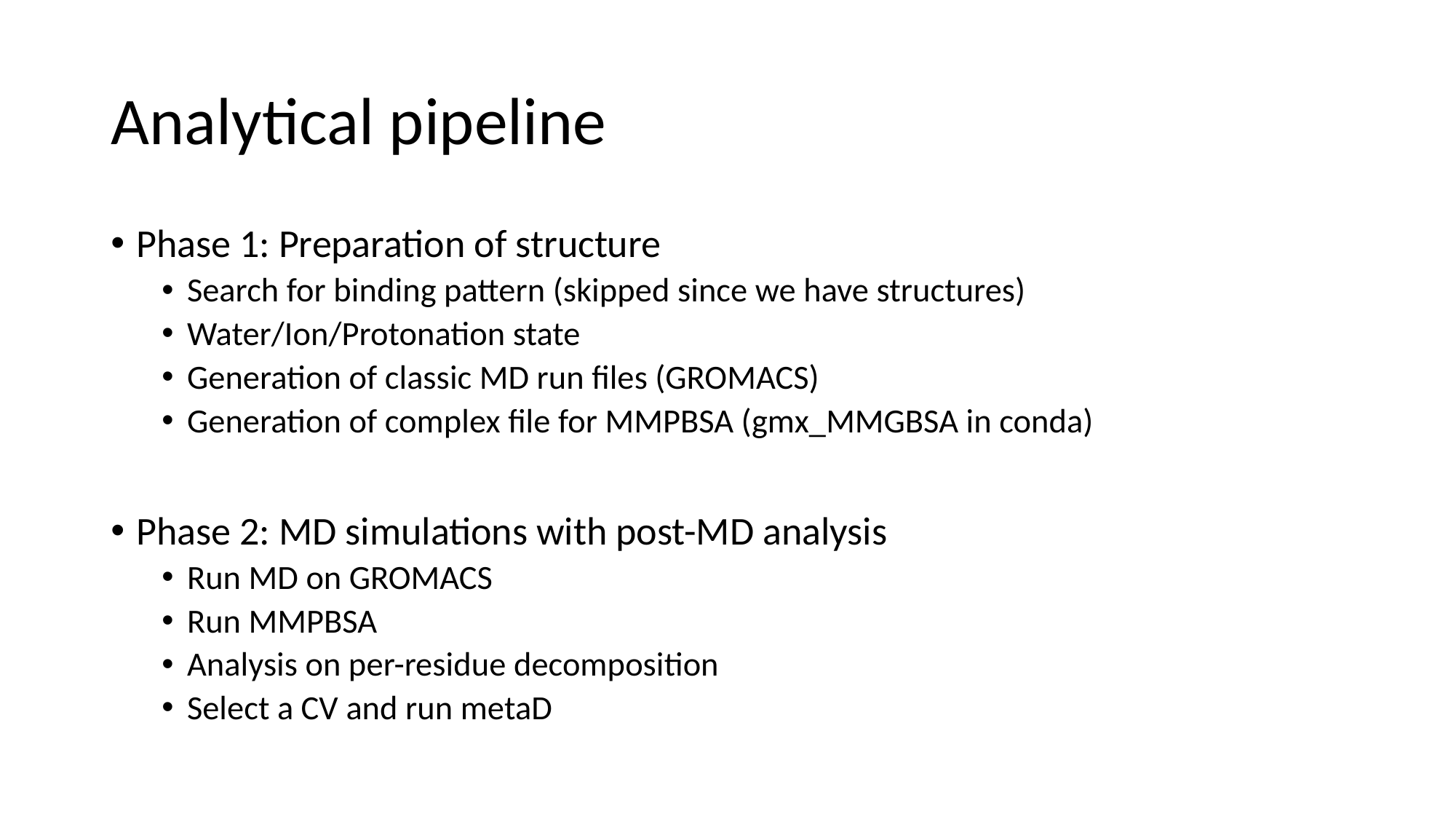

# Analytical pipeline
Phase 1: Preparation of structure
Search for binding pattern (skipped since we have structures)
Water/Ion/Protonation state
Generation of classic MD run files (GROMACS)
Generation of complex file for MMPBSA (gmx_MMGBSA in conda)

Phase 2: MD simulations with post-MD analysis
Run MD on GROMACS
Run MMPBSA
Analysis on per-residue decomposition
Select a CV and run metaD